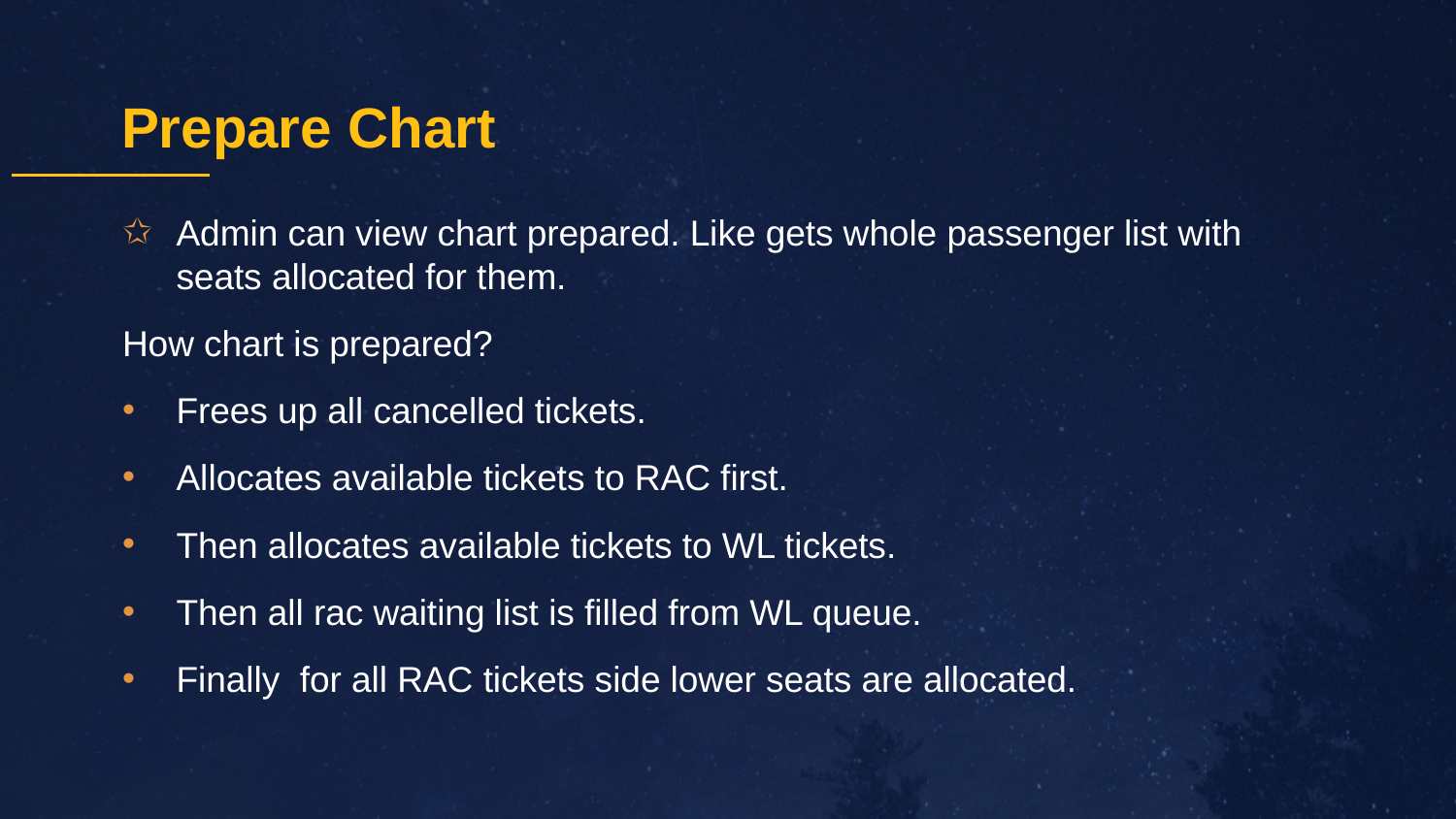

# Prepare Chart
Admin can view chart prepared. Like gets whole passenger list with seats allocated for them.
How chart is prepared?
Frees up all cancelled tickets.
Allocates available tickets to RAC first.
Then allocates available tickets to WL tickets.
Then all rac waiting list is filled from WL queue.
Finally  for all RAC tickets side lower seats are allocated.